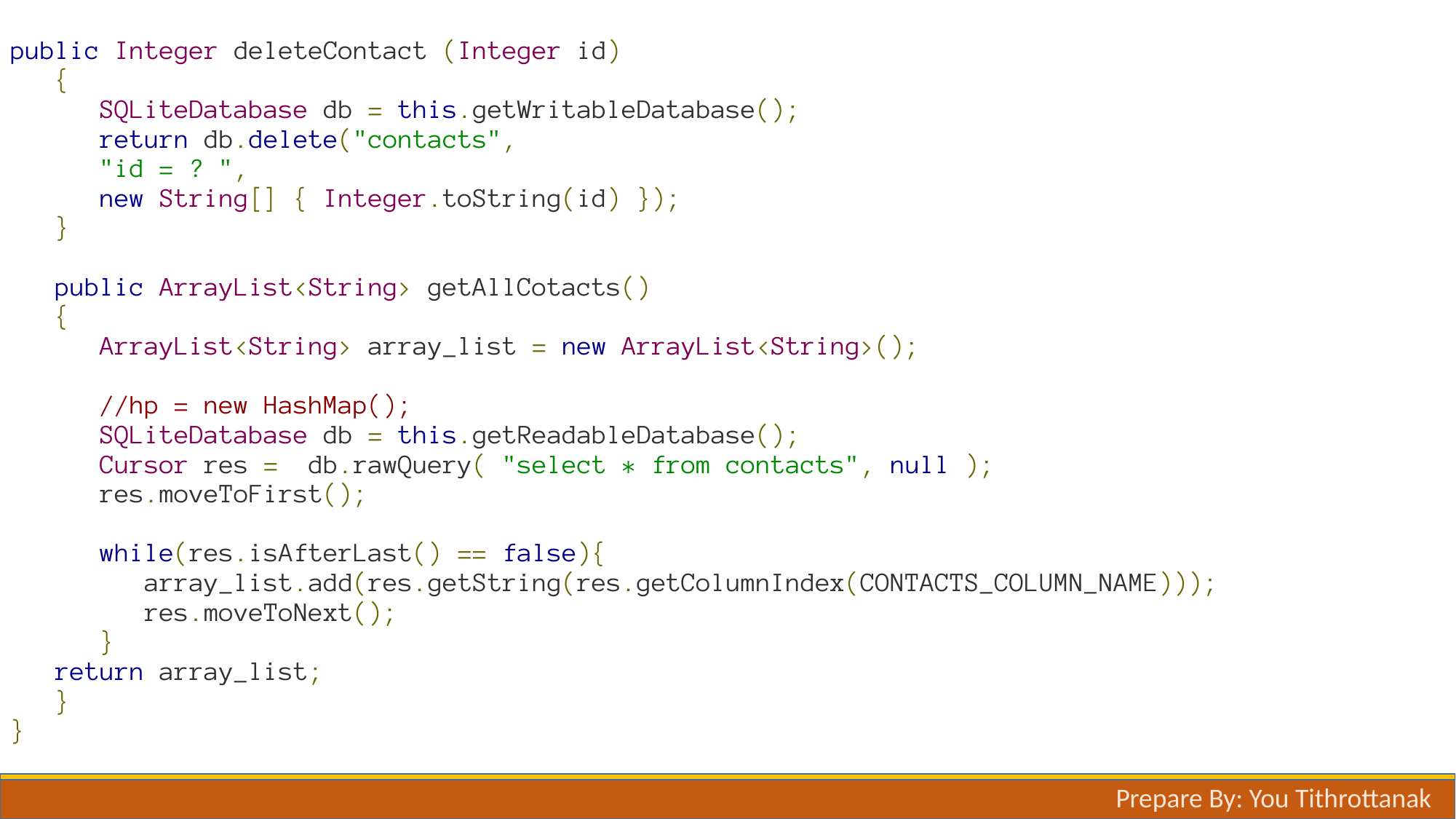

public Integer deleteContact (Integer id)
   {
      SQLiteDatabase db = this.getWritableDatabase();
      return db.delete("contacts",
      "id = ? ",
      new String[] { Integer.toString(id) });
   }

   public ArrayList<String> getAllCotacts()
   {
      ArrayList<String> array_list = new ArrayList<String>();

      //hp = new HashMap();
      SQLiteDatabase db = this.getReadableDatabase();
      Cursor res =  db.rawQuery( "select * from contacts", null );
      res.moveToFirst();

      while(res.isAfterLast() == false){
         array_list.add(res.getString(res.getColumnIndex(CONTACTS_COLUMN_NAME)));
         res.moveToNext();
      }
   return array_list;
   }
}
Prepare By: You Tithrottanak